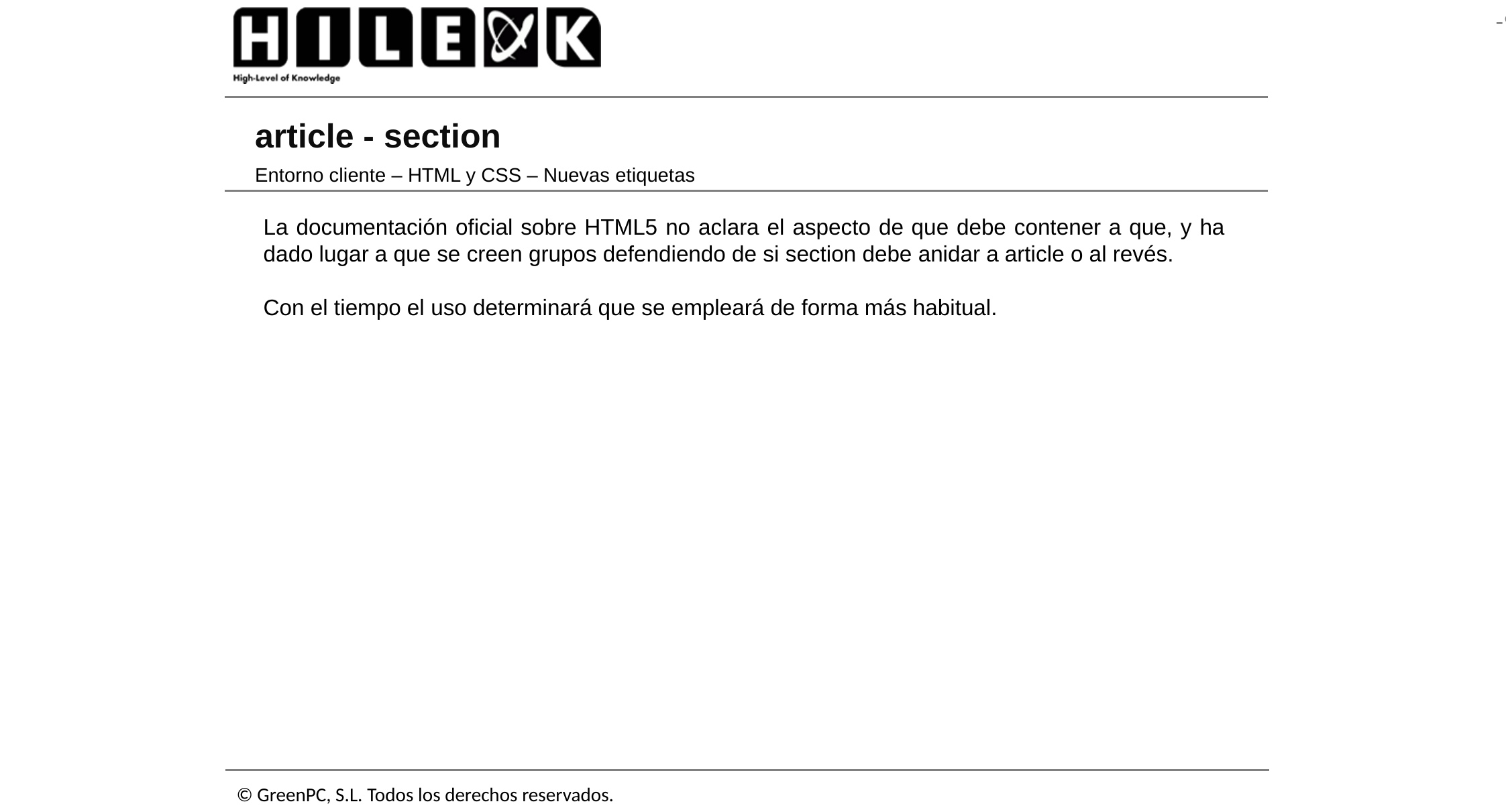

# article - section
Entorno cliente – HTML y CSS – Nuevas etiquetas
La documentación oficial sobre HTML5 no aclara el aspecto de que debe contener a que, y ha dado lugar a que se creen grupos defendiendo de si section debe anidar a article o al revés.

Con el tiempo el uso determinará que se empleará de forma más habitual.